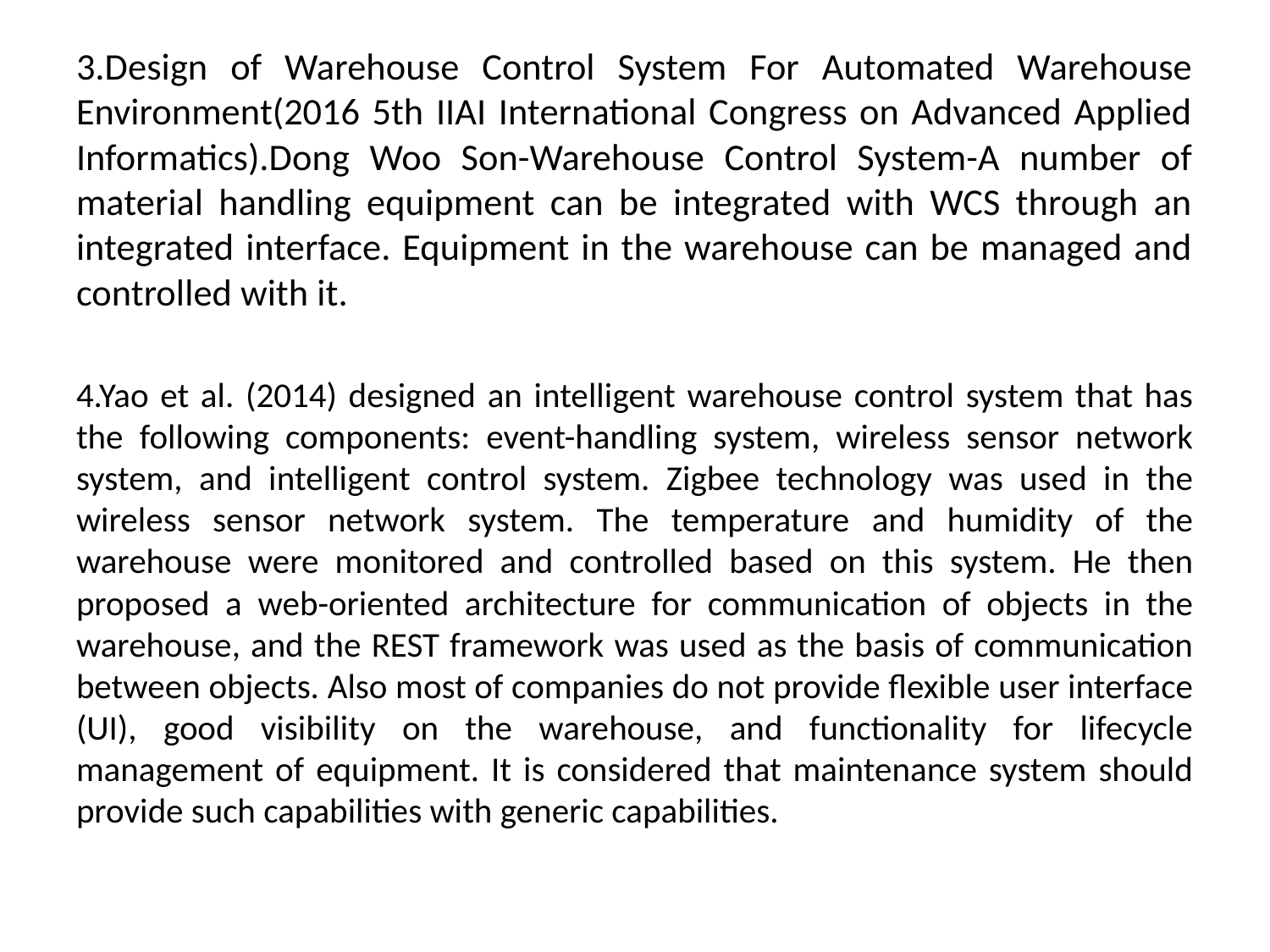

3.Design of Warehouse Control System For Automated Warehouse Environment(2016 5th IIAI International Congress on Advanced Applied Informatics).Dong Woo Son-Warehouse Control System-A number of material handling equipment can be integrated with WCS through an integrated interface. Equipment in the warehouse can be managed and controlled with it.

4.Yao et al. (2014) designed an intelligent warehouse control system that has the following components: event-handling system, wireless sensor network system, and intelligent control system. Zigbee technology was used in the wireless sensor network system. The temperature and humidity of the warehouse were monitored and controlled based on this system. He then proposed a web-oriented architecture for communication of objects in the warehouse, and the REST framework was used as the basis of communication between objects. Also most of companies do not provide flexible user interface (UI), good visibility on the warehouse, and functionality for lifecycle management of equipment. It is considered that maintenance system should provide such capabilities with generic capabilities.